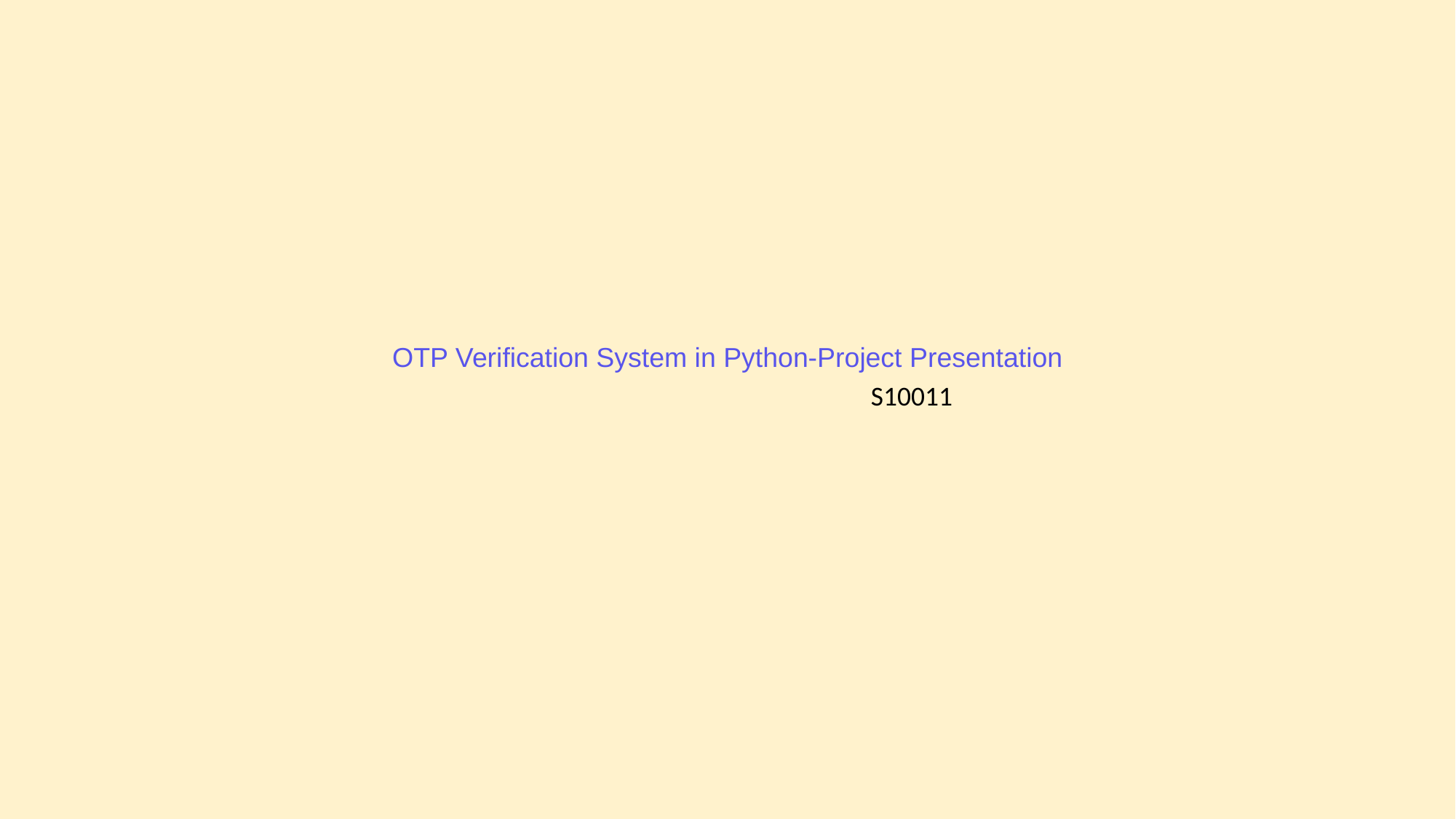

# OTP Verification System in Python-Project Presentation S10011